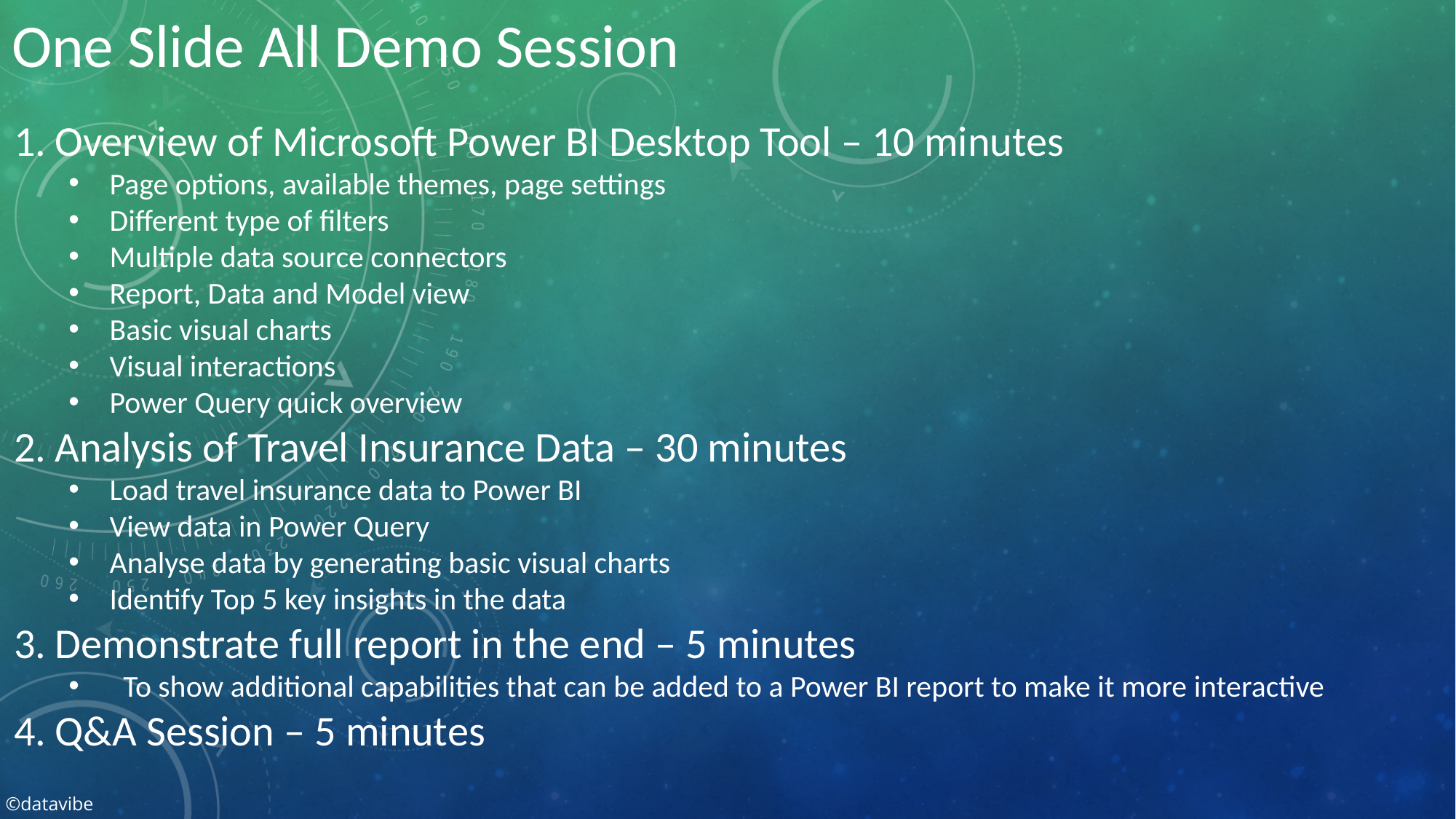

One Slide All Demo Session
Overview of Microsoft Power BI Desktop Tool – 10 minutes
Page options, available themes, page settings
Different type of filters
Multiple data source connectors
Report, Data and Model view
Basic visual charts
Visual interactions
Power Query quick overview
Analysis of Travel Insurance Data – 30 minutes
Load travel insurance data to Power BI
View data in Power Query
Analyse data by generating basic visual charts
Identify Top 5 key insights in the data
Demonstrate full report in the end – 5 minutes
To show additional capabilities that can be added to a Power BI report to make it more interactive
Q&A Session – 5 minutes
©datavibe